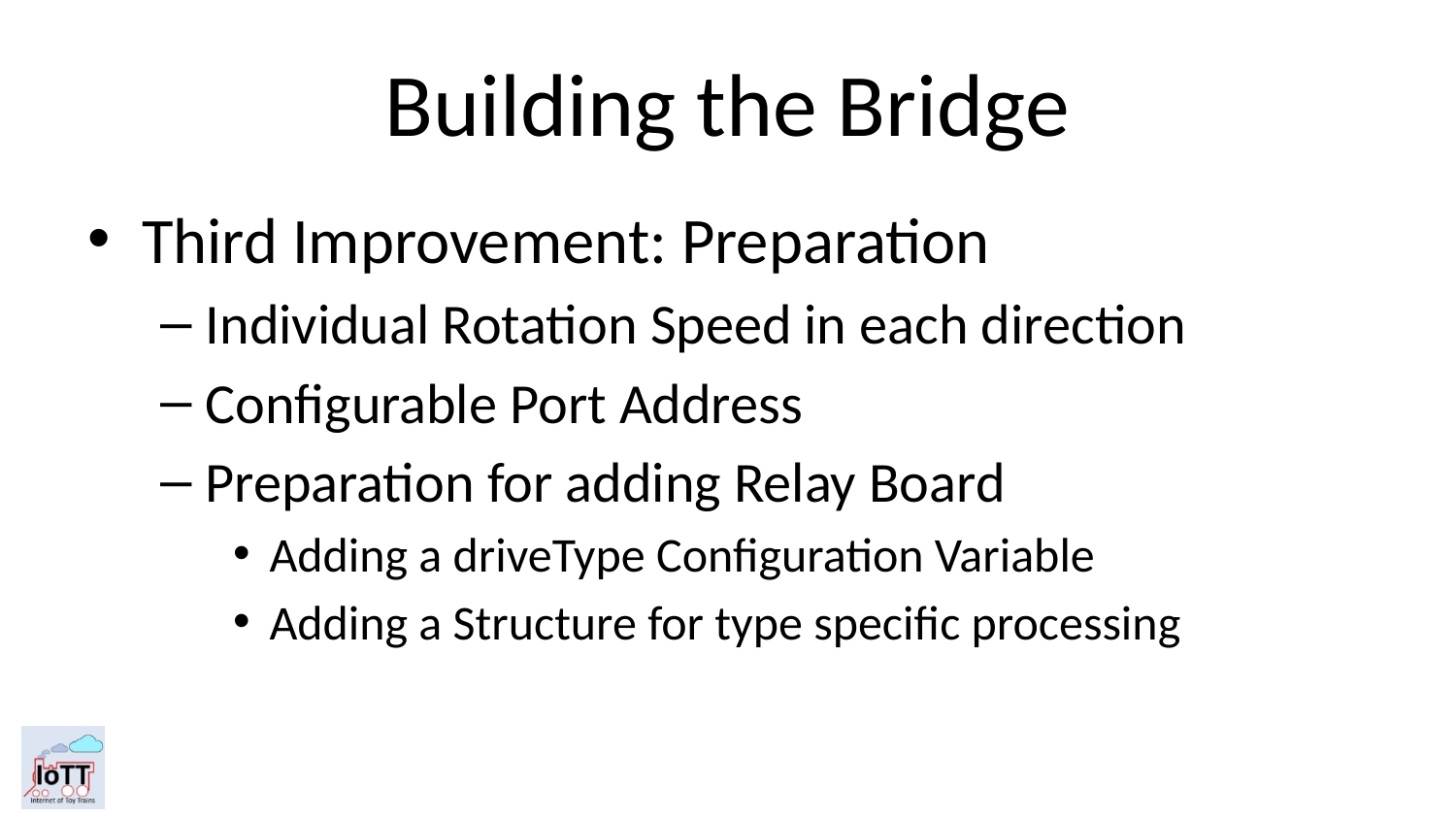

# Building the Bridge
Third Improvement: Preparation
Individual Rotation Speed in each direction
Configurable Port Address
Preparation for adding Relay Board
Adding a driveType Configuration Variable
Adding a Structure for type specific processing